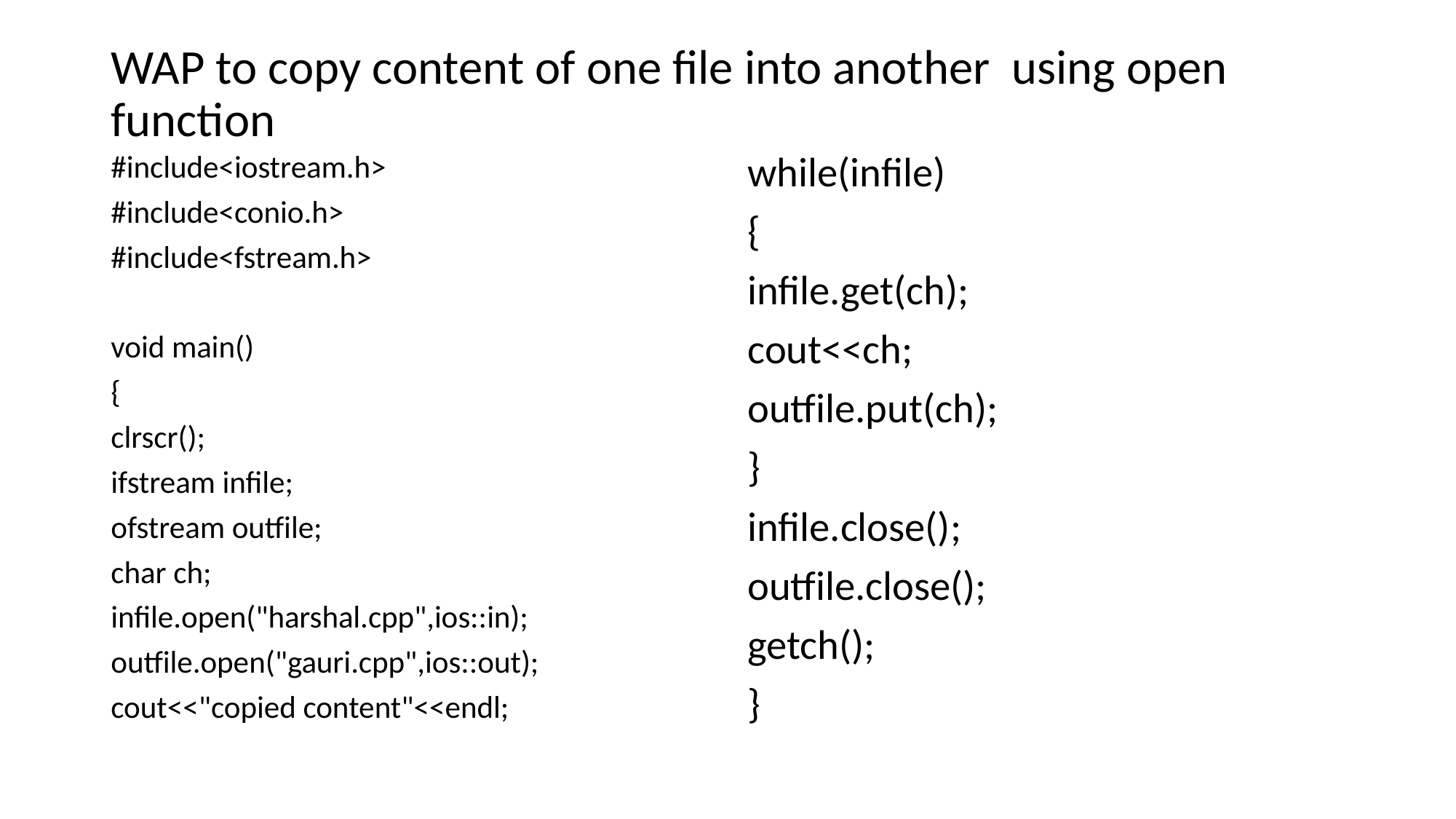

# WAP to copy content of one file into another  using open function
#include<iostream.h>
#include<conio.h>
#include<fstream.h>

void main()
{
clrscr();
ifstream infile;
ofstream outfile;
char ch;
infile.open("harshal.cpp",ios::in);
outfile.open("gauri.cpp",ios::out);
cout<<"copied content"<<endl;

while(infile)
{
infile.get(ch);
cout<<ch;
outfile.put(ch);
}
infile.close();
outfile.close();
getch();
}